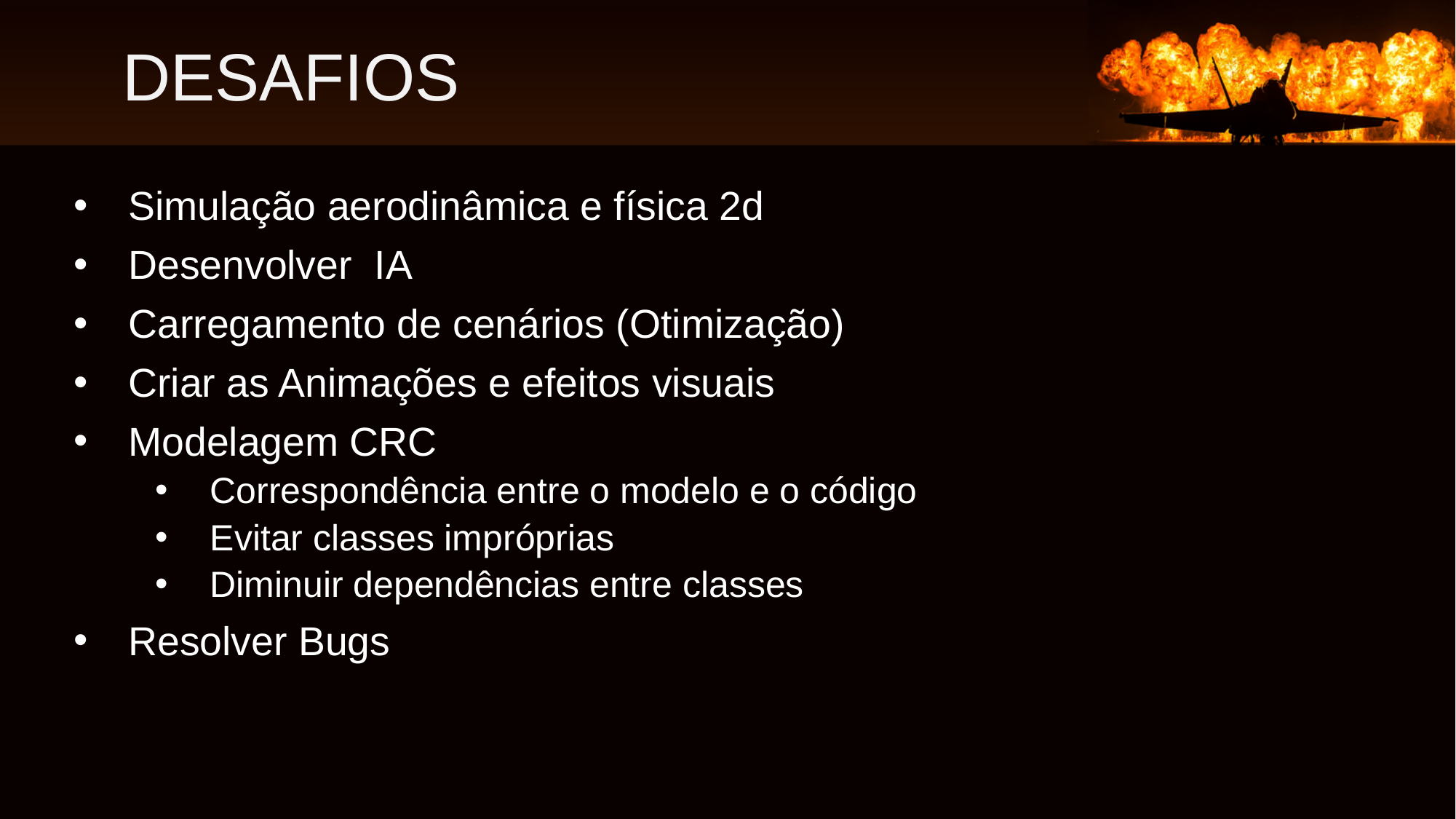

# DESAFIOS
Simulação aerodinâmica e física 2d
Desenvolver  IA
Carregamento de cenários (Otimização)
Criar as Animações e efeitos visuais
Modelagem CRC
Correspondência entre o modelo e o código
Evitar classes impróprias
Diminuir dependências entre classes
Resolver Bugs